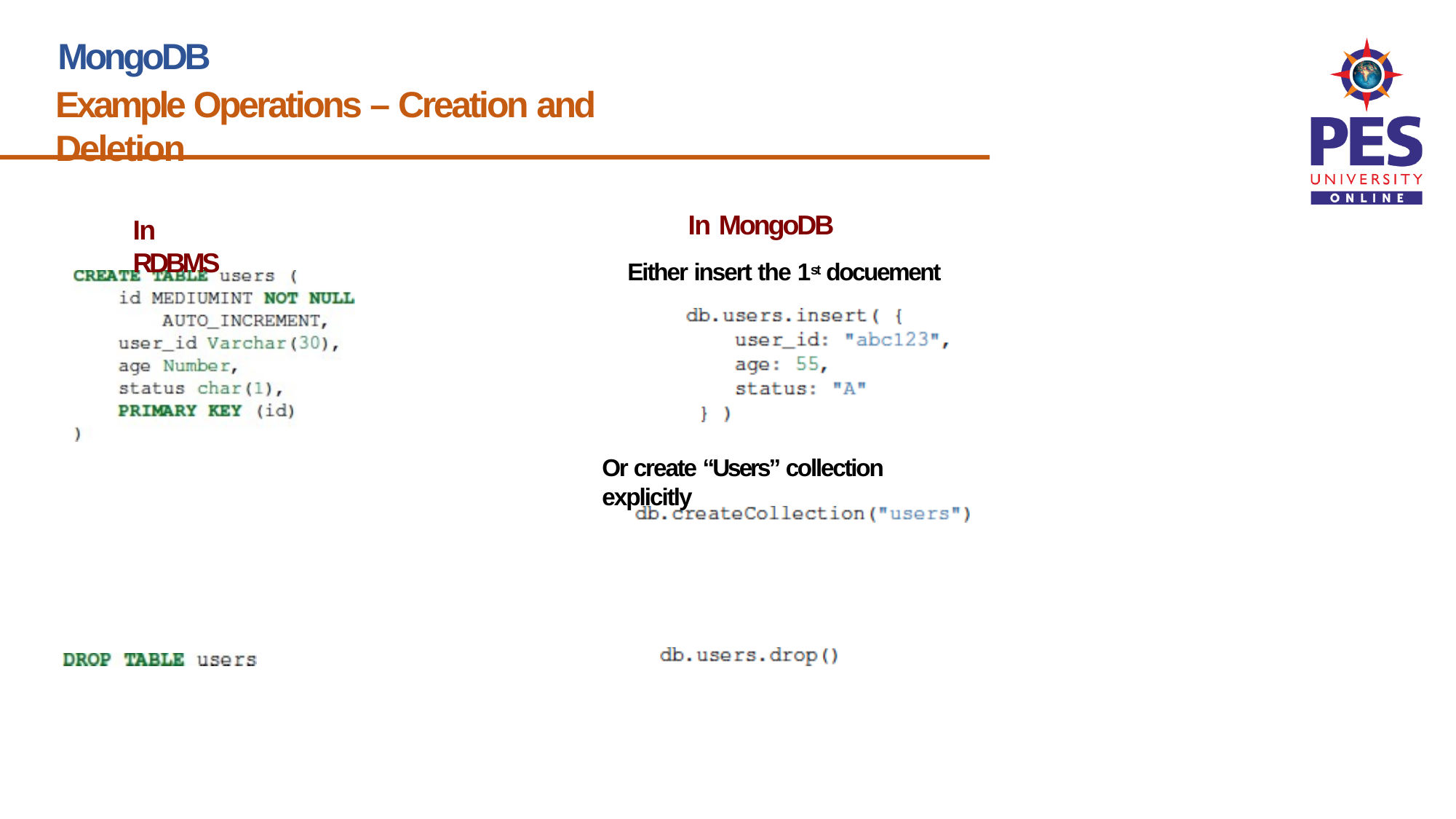

# MongoDB
Example Operations – Creation and Deletion

In MongoDB
Either insert the 1st docuement
In RDBMS

Or create “Users” collection explicitly